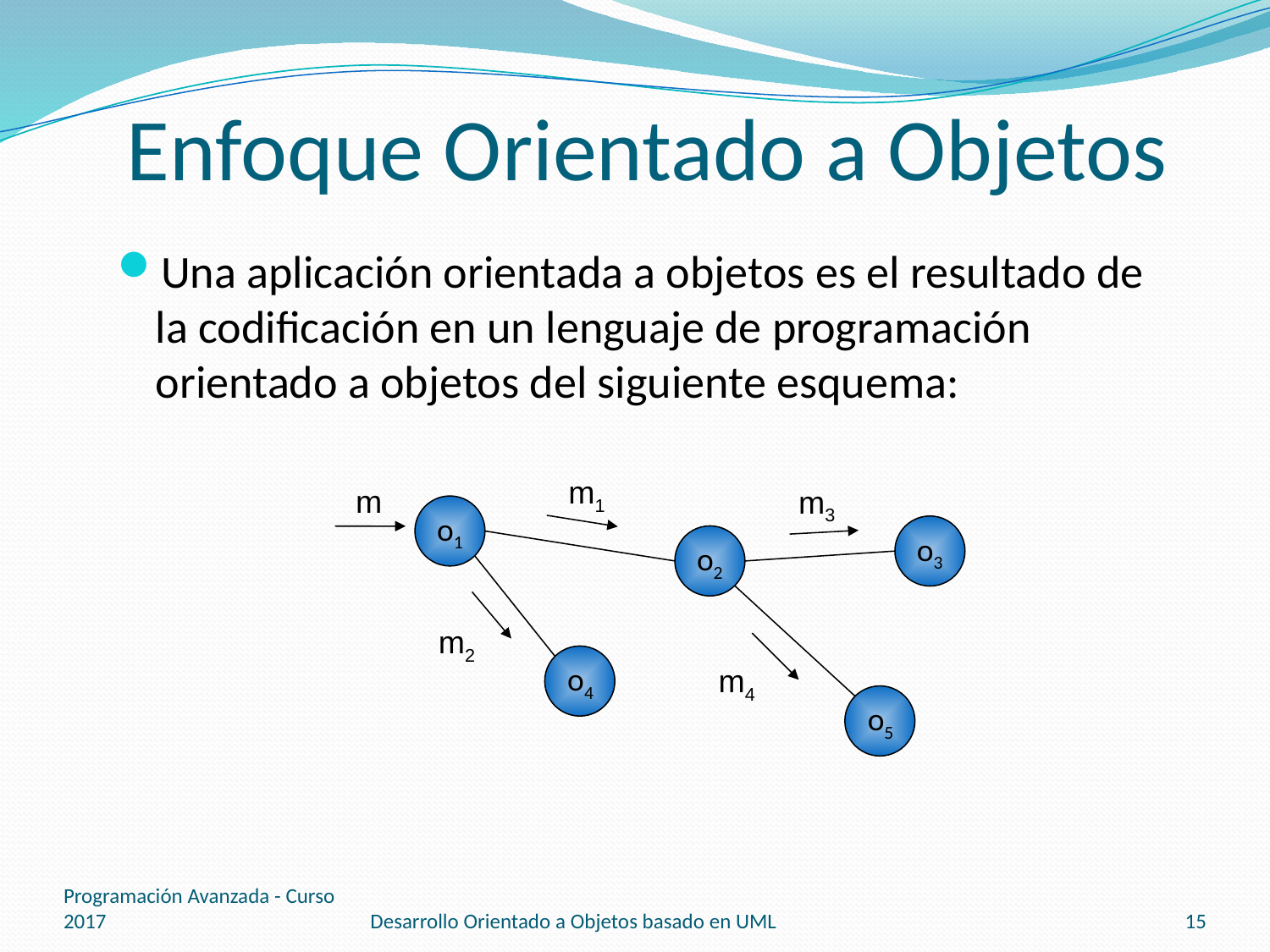

# Enfoque Orientado a Objetos
Una aplicación orientada a objetos es el resultado de la codificación en un lenguaje de programación orientado a objetos del siguiente esquema:
m1
m
m3
o1

o3
o2

m2

o4
m4
o5
Programación Avanzada - Curso 2017
Desarrollo Orientado a Objetos basado en UML
15